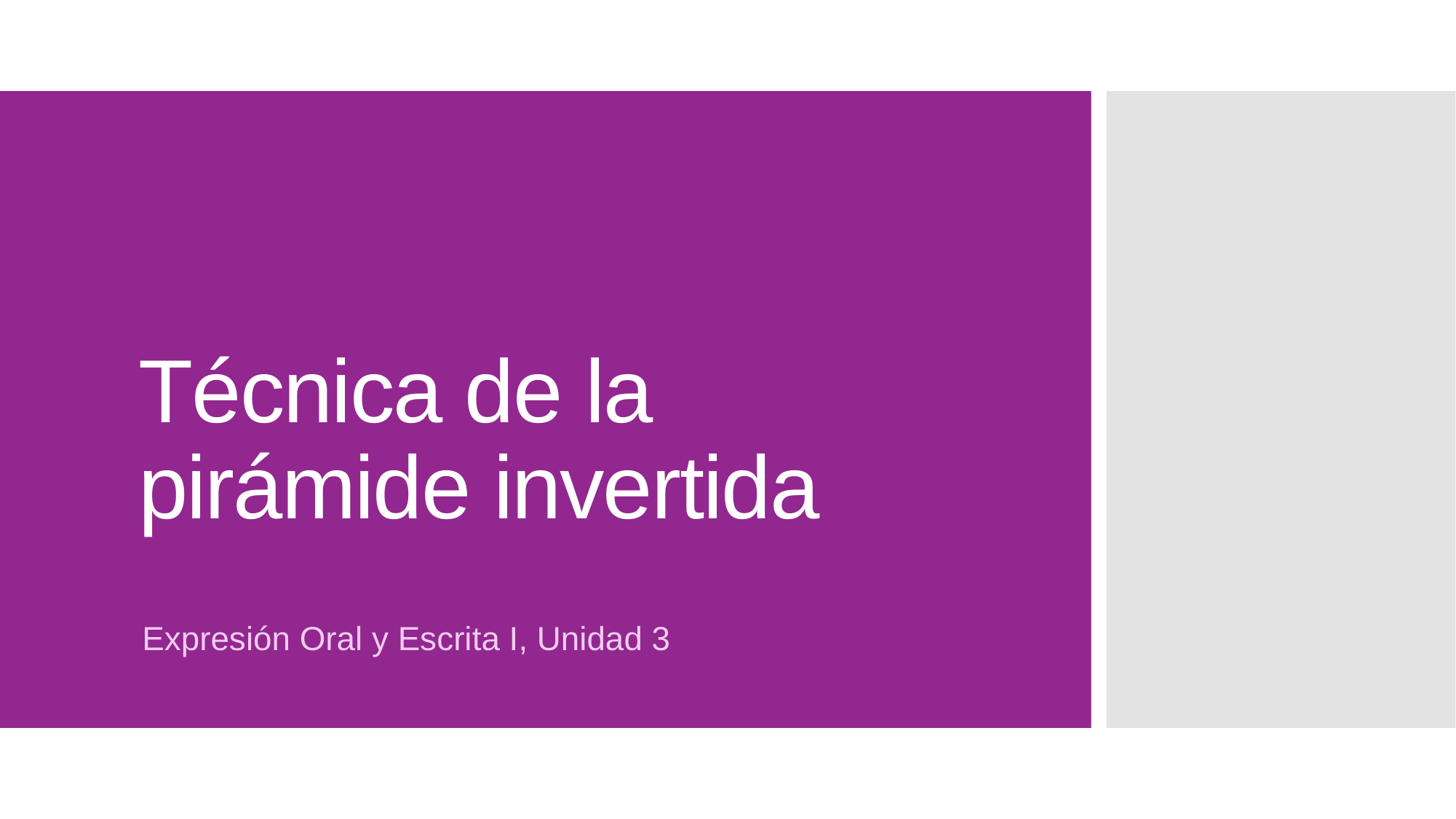

# Técnica de la pirámide invertida
Expresión Oral y Escrita I, Unidad 3